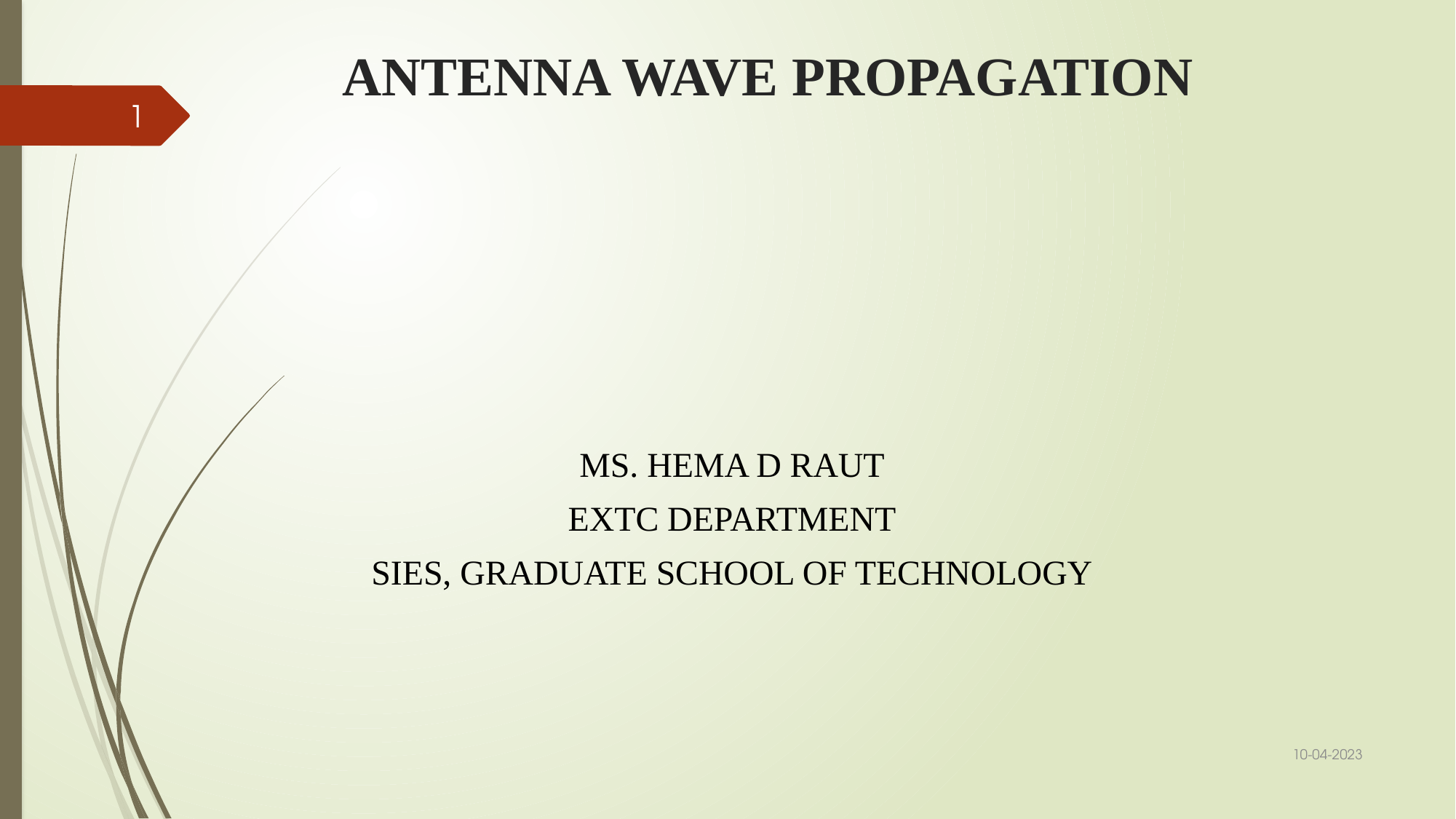

# ANTENNA WAVE PROPAGATION
1

MS. HEMA D RAUT
EXTC DEPARTMENT
SIES, GRADUATE SCHOOL OF TECHNOLOGY

10-04-2023